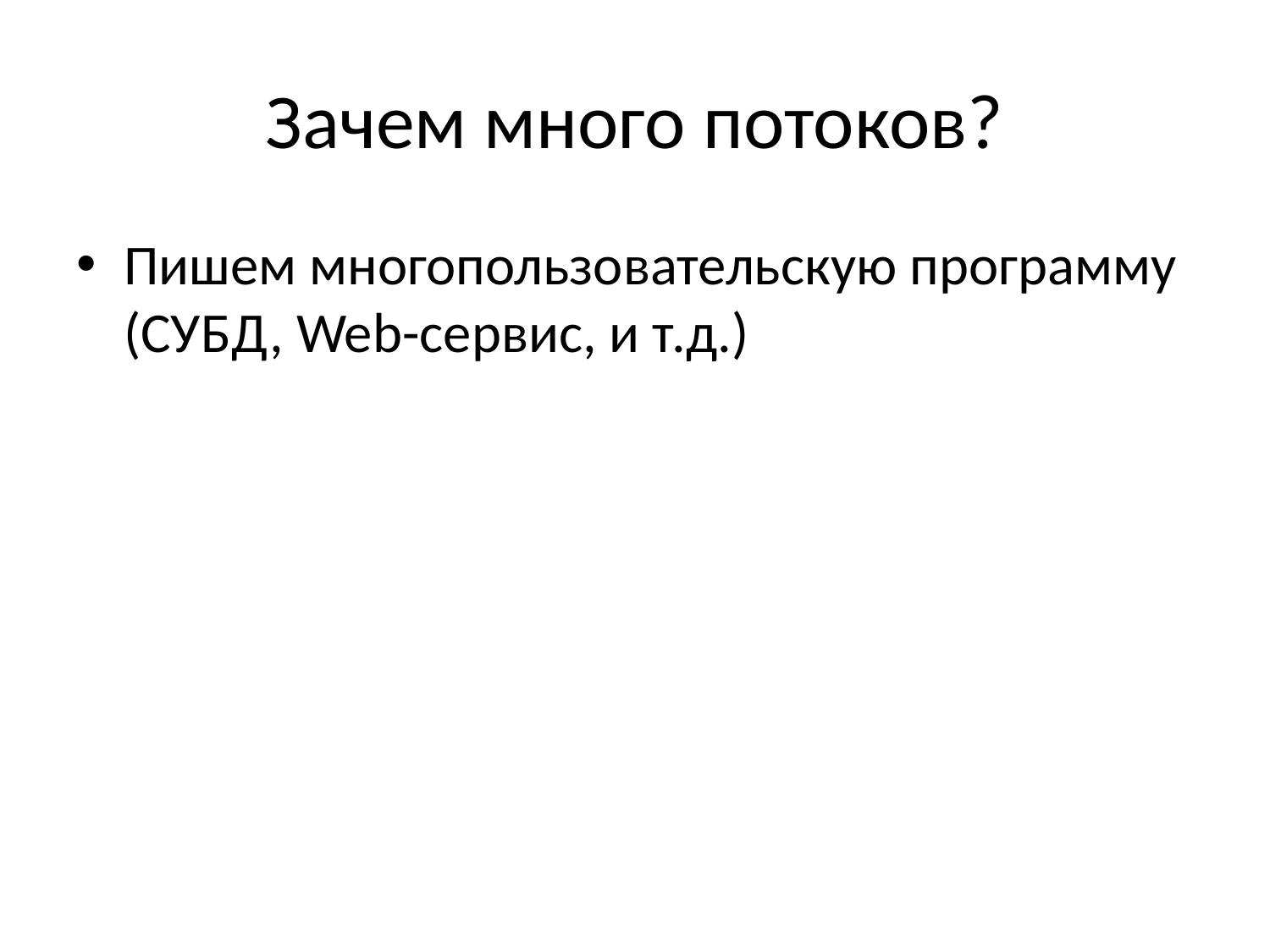

# Зачем много потоков?
Пишем многопользовательскую программу (СУБД, Web-сервис, и т.д.)